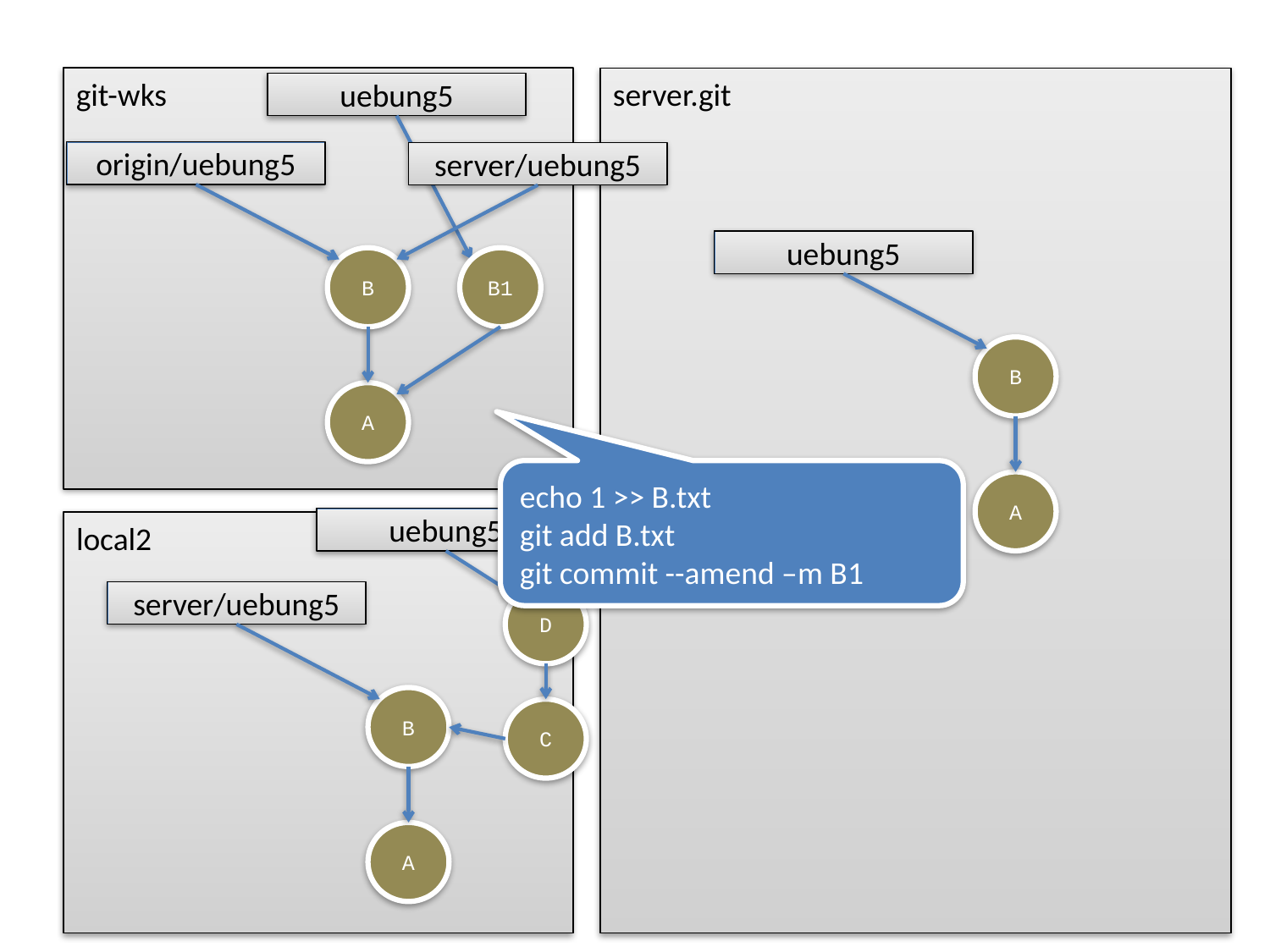

uebung5
origin/uebung5
server/uebung5
uebung5
B
B1
B
A
echo 1 >> B.txt
git add B.txt
git commit --amend –m B1
A
uebung5
server/uebung5
D
B
C
A